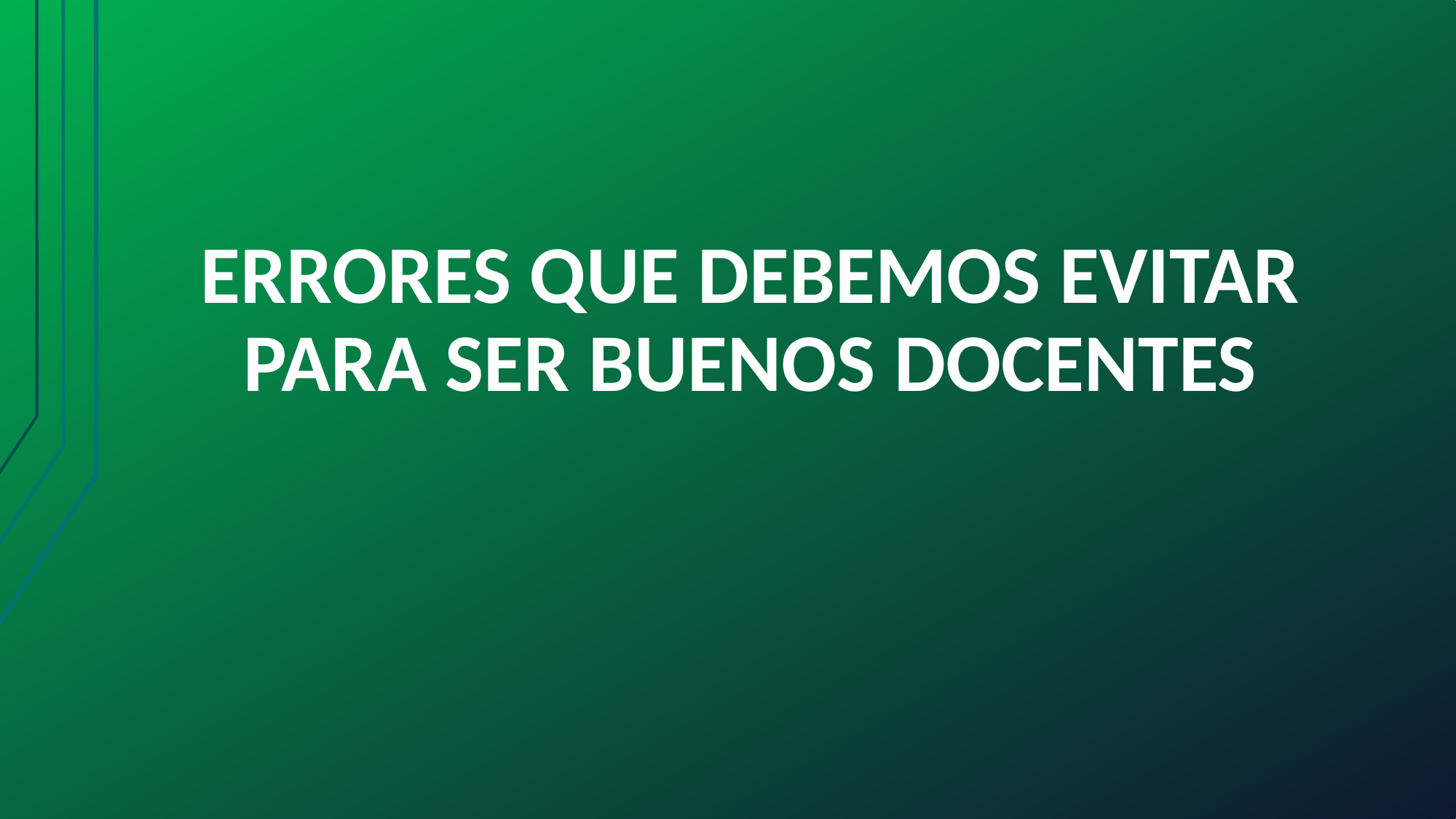

# ERRORES QUE DEBEMOS EVITAR PARA SER BUENOS DOCENTES